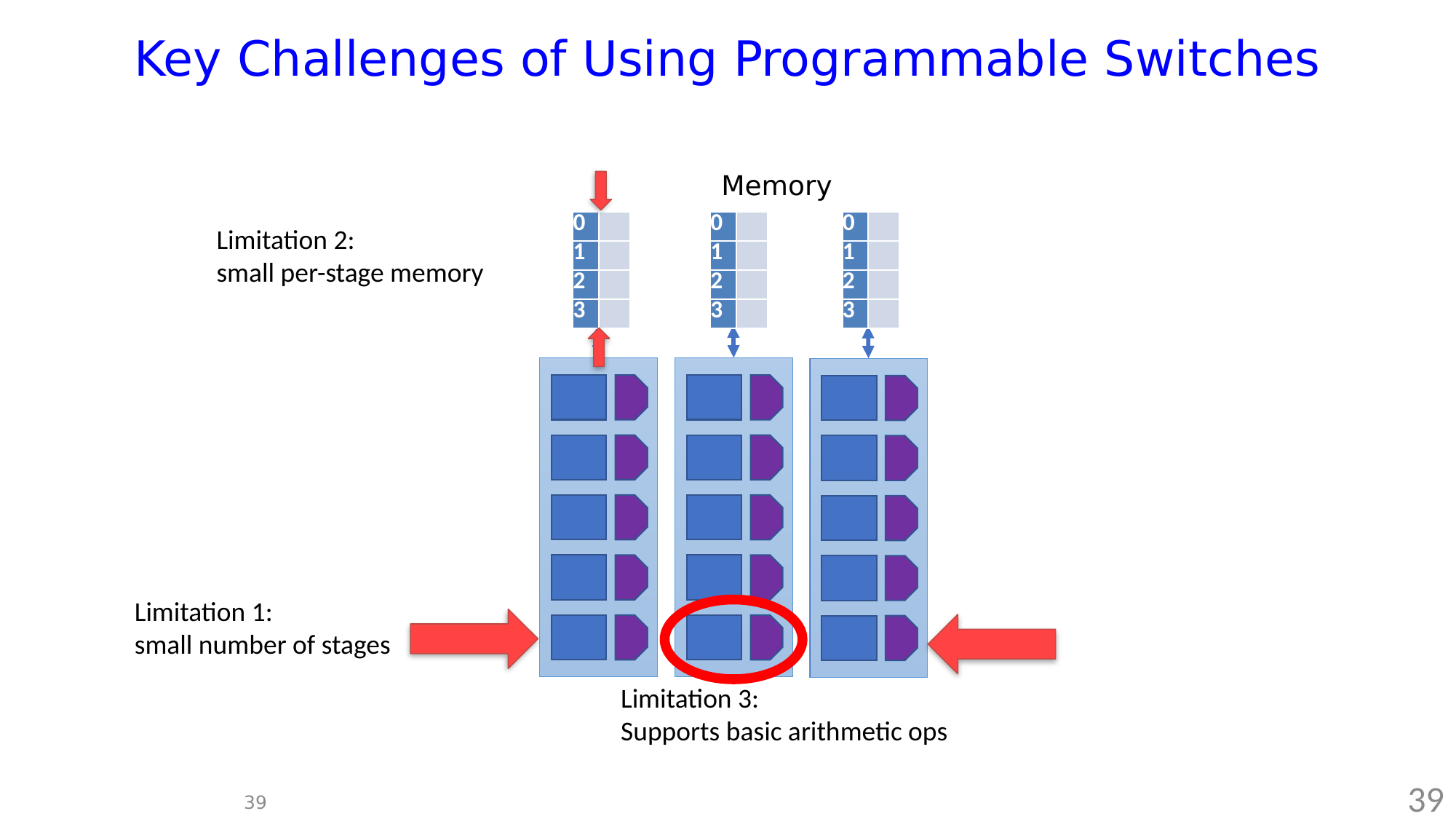

# Key Challenges of Using Programmable Switches
Memory
| 0 |  |
| --- | --- |
| 1 |  |
| 2 |  |
| 3 |  |
| 0 |  |
| --- | --- |
| 1 |  |
| 2 |  |
| 3 |  |
| 0 |  |
| --- | --- |
| 1 |  |
| 2 |  |
| 3 |  |
Limitation 2:
small per-stage memory

Limitation 1:
small number of stages

Limitation 3:
Supports basic arithmetic ops
39
39